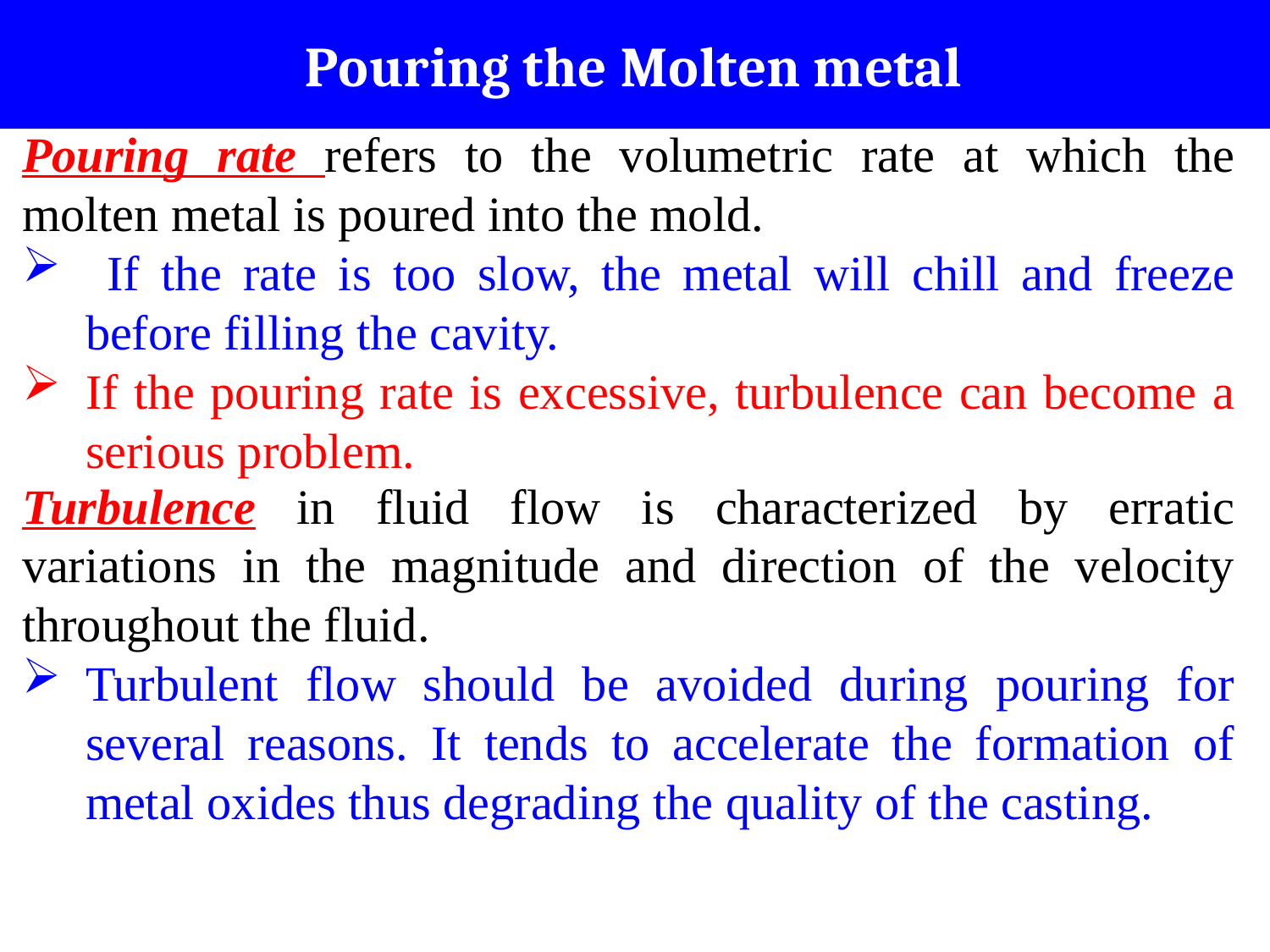

# Pouring the Molten metal
Pouring rate refers to the volumetric rate at which the molten metal is poured into the mold.
 If the rate is too slow, the metal will chill and freeze before filling the cavity.
If the pouring rate is excessive, turbulence can become a serious problem.
Turbulence in fluid flow is characterized by erratic variations in the magnitude and direction of the velocity throughout the fluid.
Turbulent flow should be avoided during pouring for several reasons. It tends to accelerate the formation of metal oxides thus degrading the quality of the casting.